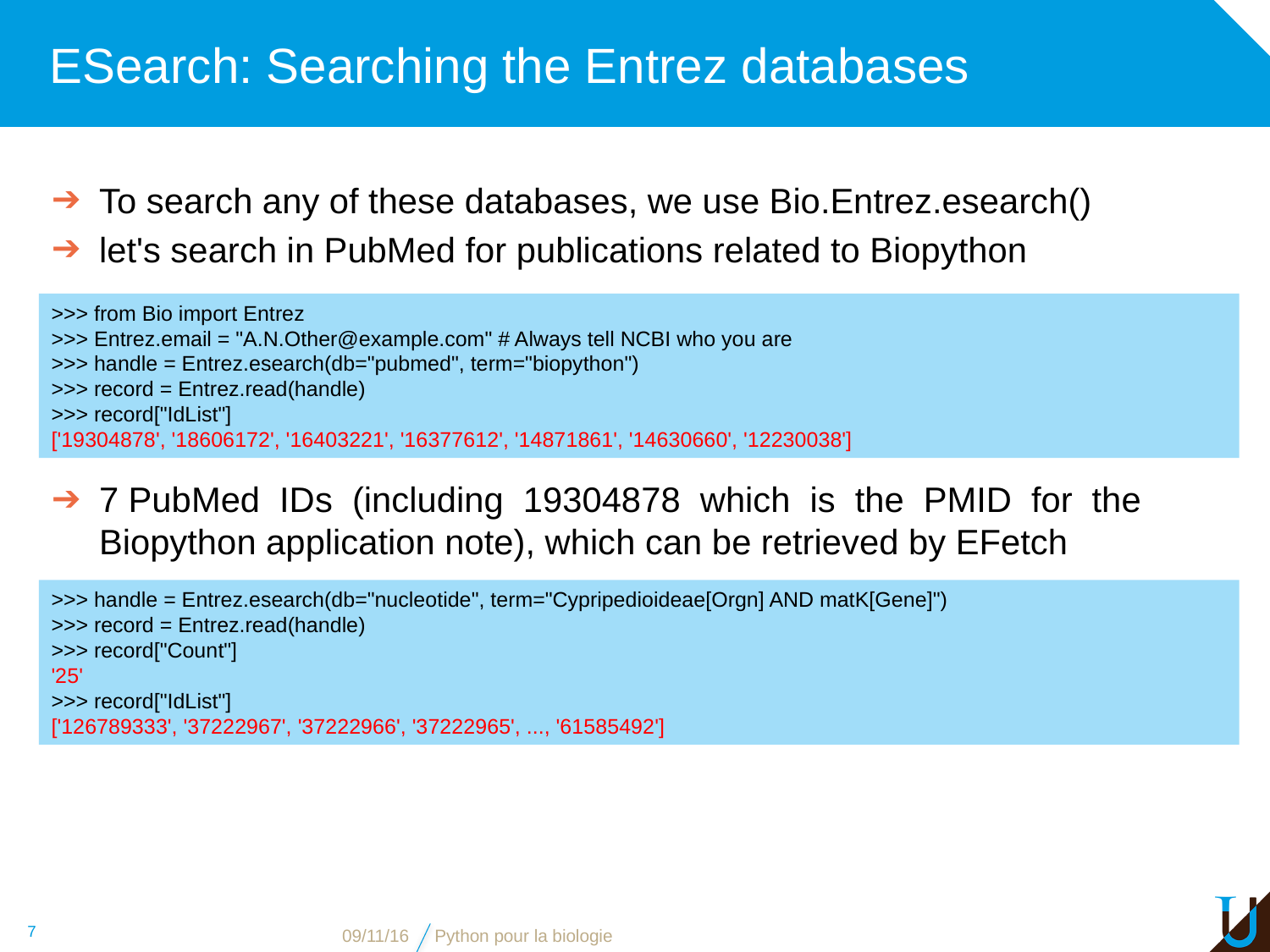

# ESearch: Searching the Entrez databases
To search any of these databases, we use Bio.Entrez.esearch()
let's search in PubMed for publications related to Biopython

>>> from Bio import Entrez
>>> Entrez.email = "A.N.Other@example.com" # Always tell NCBI who you are
>>> handle = Entrez.esearch(db="pubmed", term="biopython")
>>> record = Entrez.read(handle)
>>> record["IdList"]
['19304878', '18606172', '16403221', '16377612', '14871861', '14630660', '12230038']
7 PubMed  IDs  (including  19304878  which  is  the  PMID  for  the  Biopython application note), which can be retrieved by EFetch
>>> handle = Entrez.esearch(db="nucleotide", term="Cypripedioideae[Orgn] AND matK[Gene]")
>>> record = Entrez.read(handle)
>>> record["Count"]
'25'
>>> record["IdList"]
['126789333', '37222967', '37222966', '37222965', ..., '61585492']
7
09/11/16
Python pour la biologie